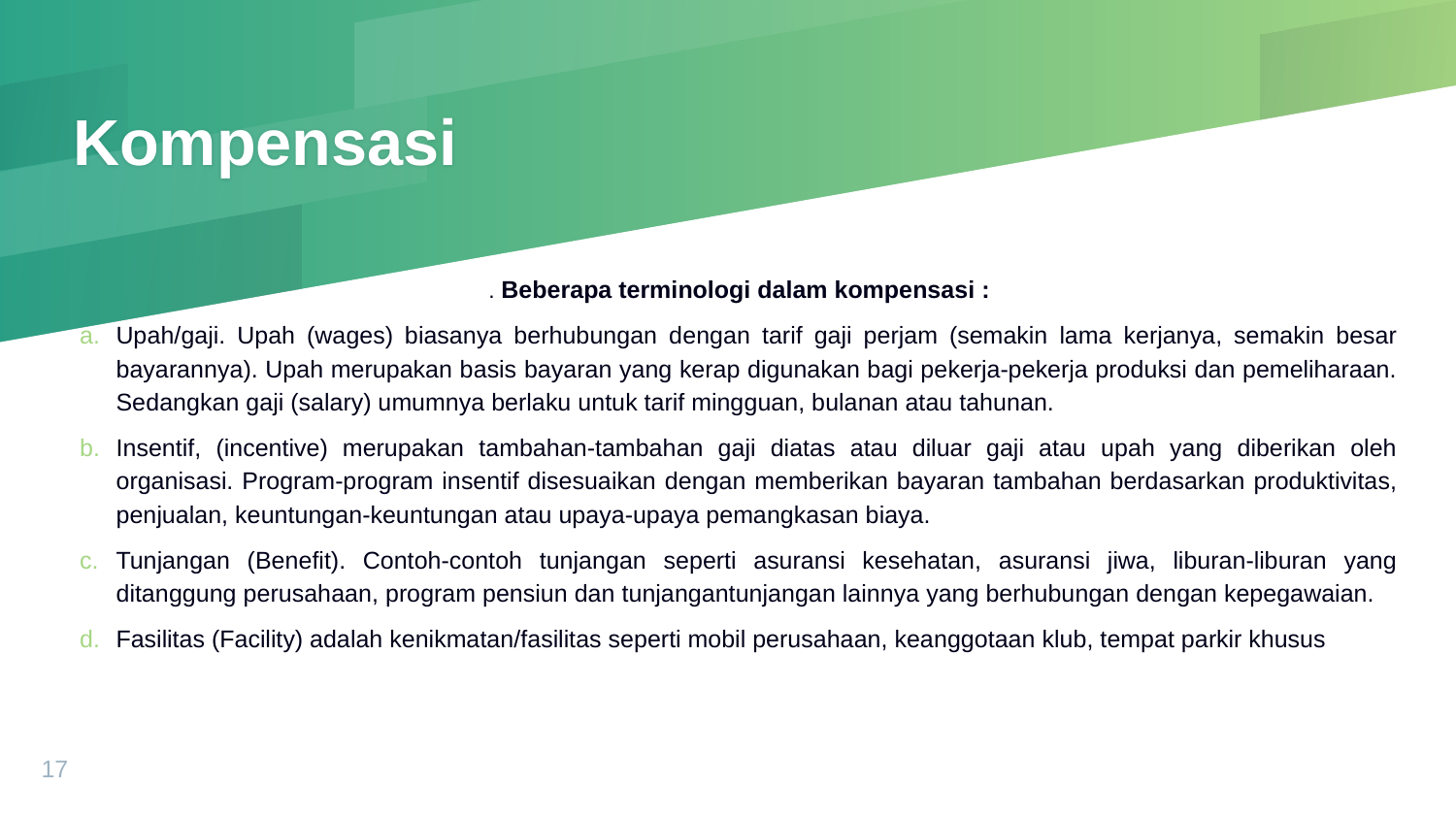

# Kompensasi
. Beberapa terminologi dalam kompensasi :
Upah/gaji. Upah (wages) biasanya berhubungan dengan tarif gaji perjam (semakin lama kerjanya, semakin besar bayarannya). Upah merupakan basis bayaran yang kerap digunakan bagi pekerja-pekerja produksi dan pemeliharaan. Sedangkan gaji (salary) umumnya berlaku untuk tarif mingguan, bulanan atau tahunan.
Insentif, (incentive) merupakan tambahan-tambahan gaji diatas atau diluar gaji atau upah yang diberikan oleh organisasi. Program-program insentif disesuaikan dengan memberikan bayaran tambahan berdasarkan produktivitas, penjualan, keuntungan-keuntungan atau upaya-upaya pemangkasan biaya.
Tunjangan (Benefit). Contoh-contoh tunjangan seperti asuransi kesehatan, asuransi jiwa, liburan-liburan yang ditanggung perusahaan, program pensiun dan tunjangantunjangan lainnya yang berhubungan dengan kepegawaian.
Fasilitas (Facility) adalah kenikmatan/fasilitas seperti mobil perusahaan, keanggotaan klub, tempat parkir khusus
17